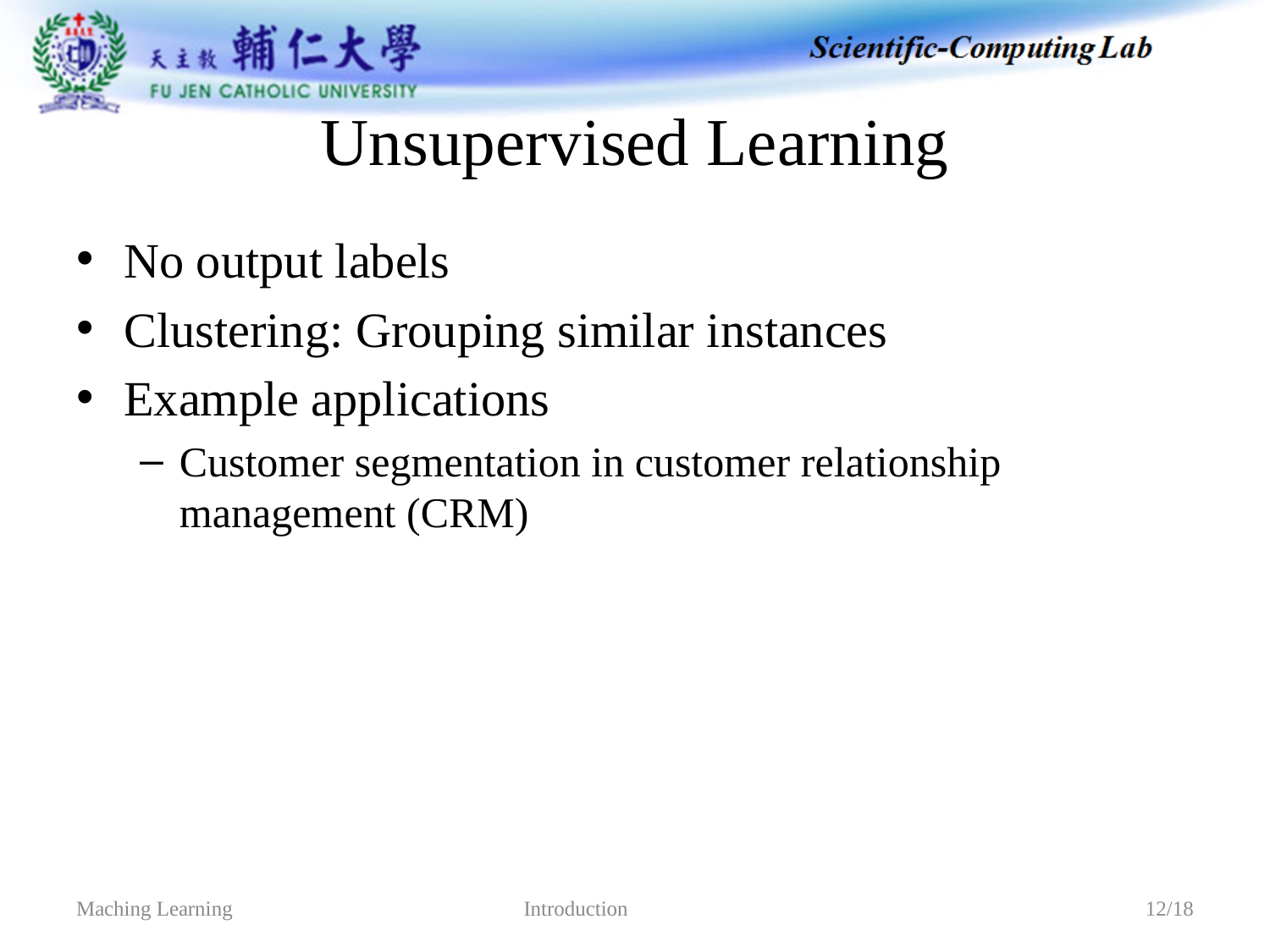

# Unsupervised Learning
No output labels
Clustering: Grouping similar instances
Example applications
Customer segmentation in customer relationship management (CRM)

Introduction
Maching Learning
12/18